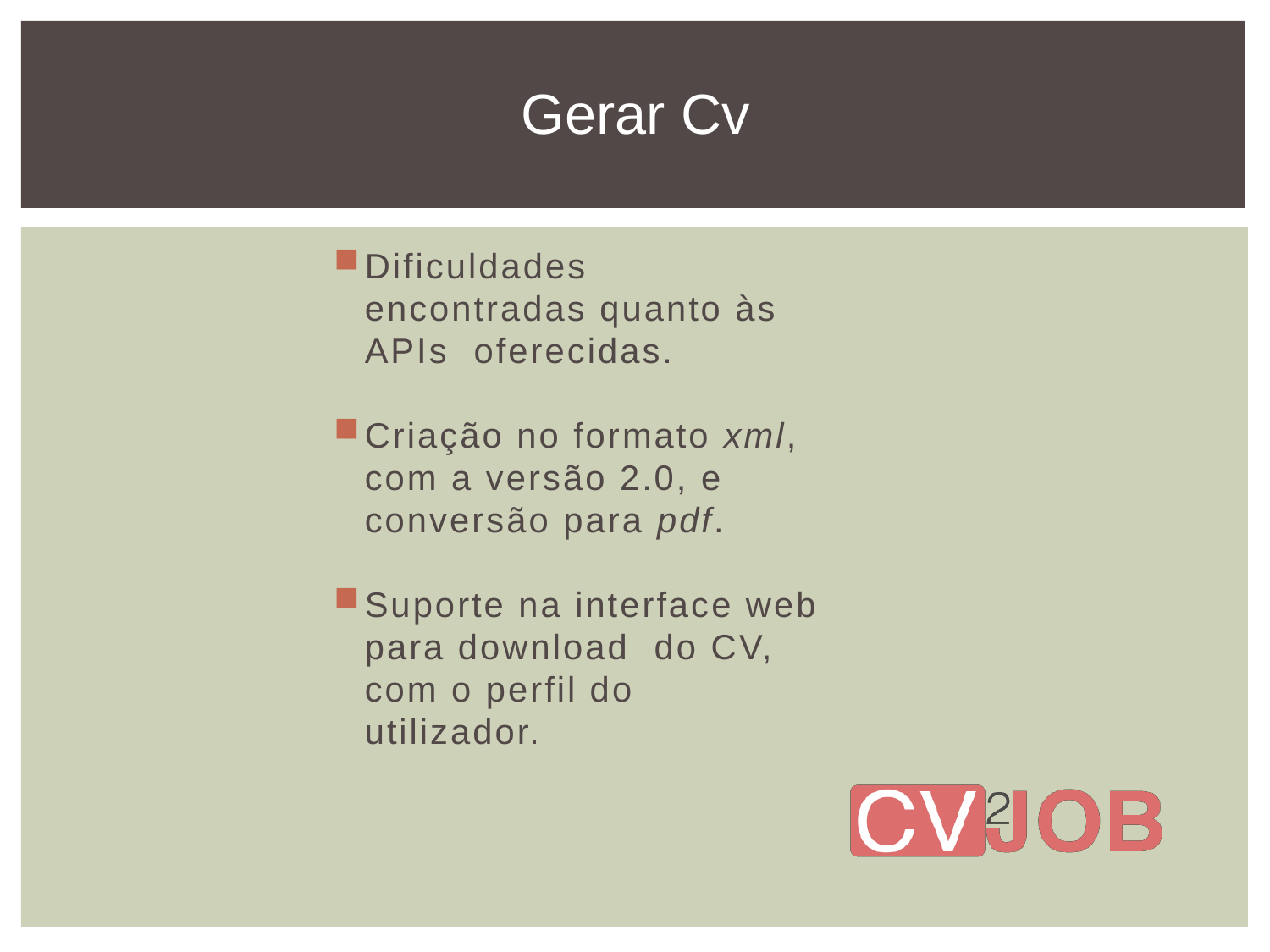

# Gerar Cv
Dificuldades encontradas quanto às APIs  oferecidas.

Criação no formato xml, com a versão 2.0, e conversão para pdf.

Suporte na interface web para download  do CV, com o perfil do  utilizador.